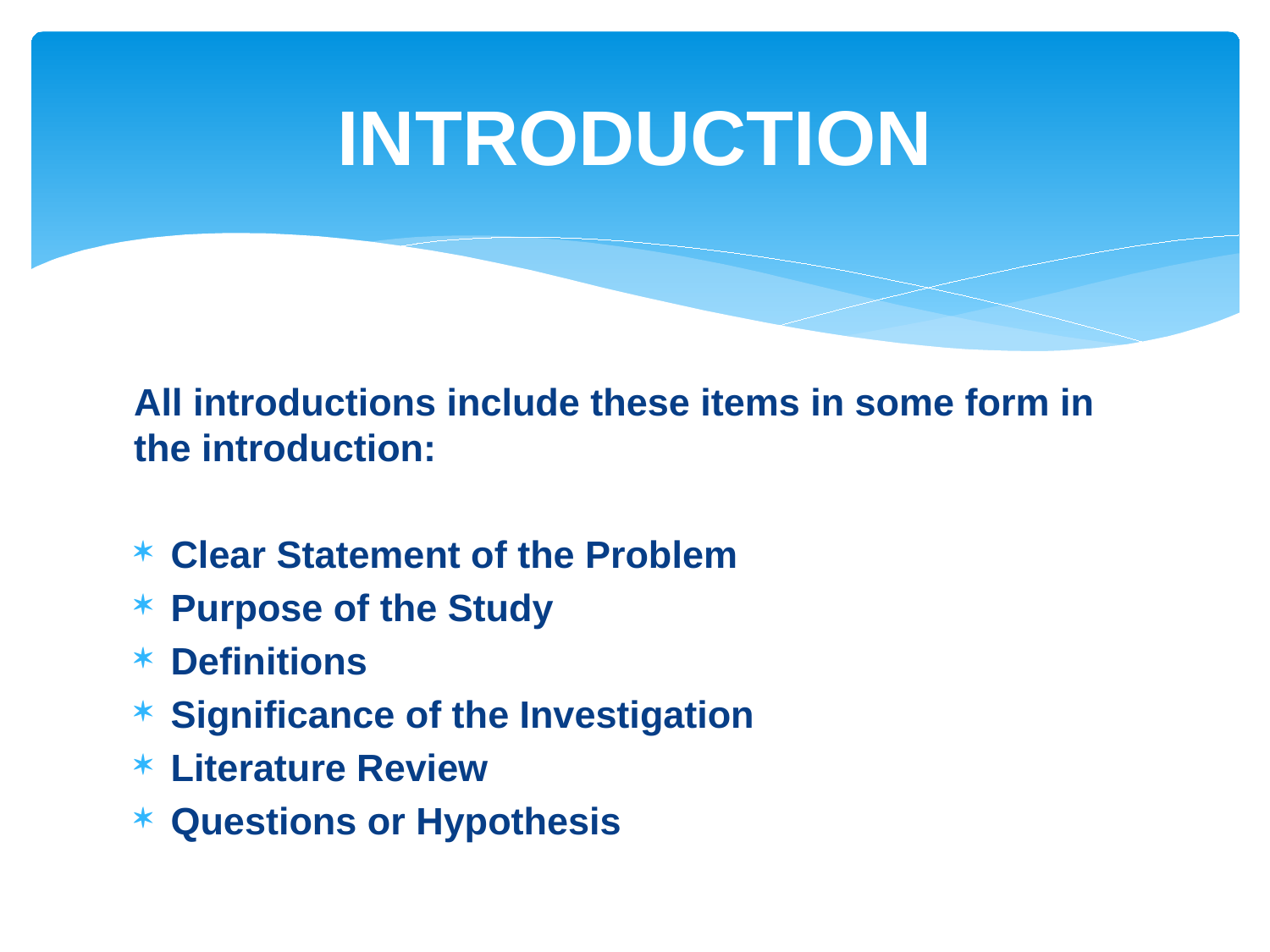

# INTRODUCTION
All introductions include these items in some form in the introduction:

Clear Statement of the Problem
Purpose of the Study
Definitions
Significance of the Investigation
Literature Review
Questions or Hypothesis